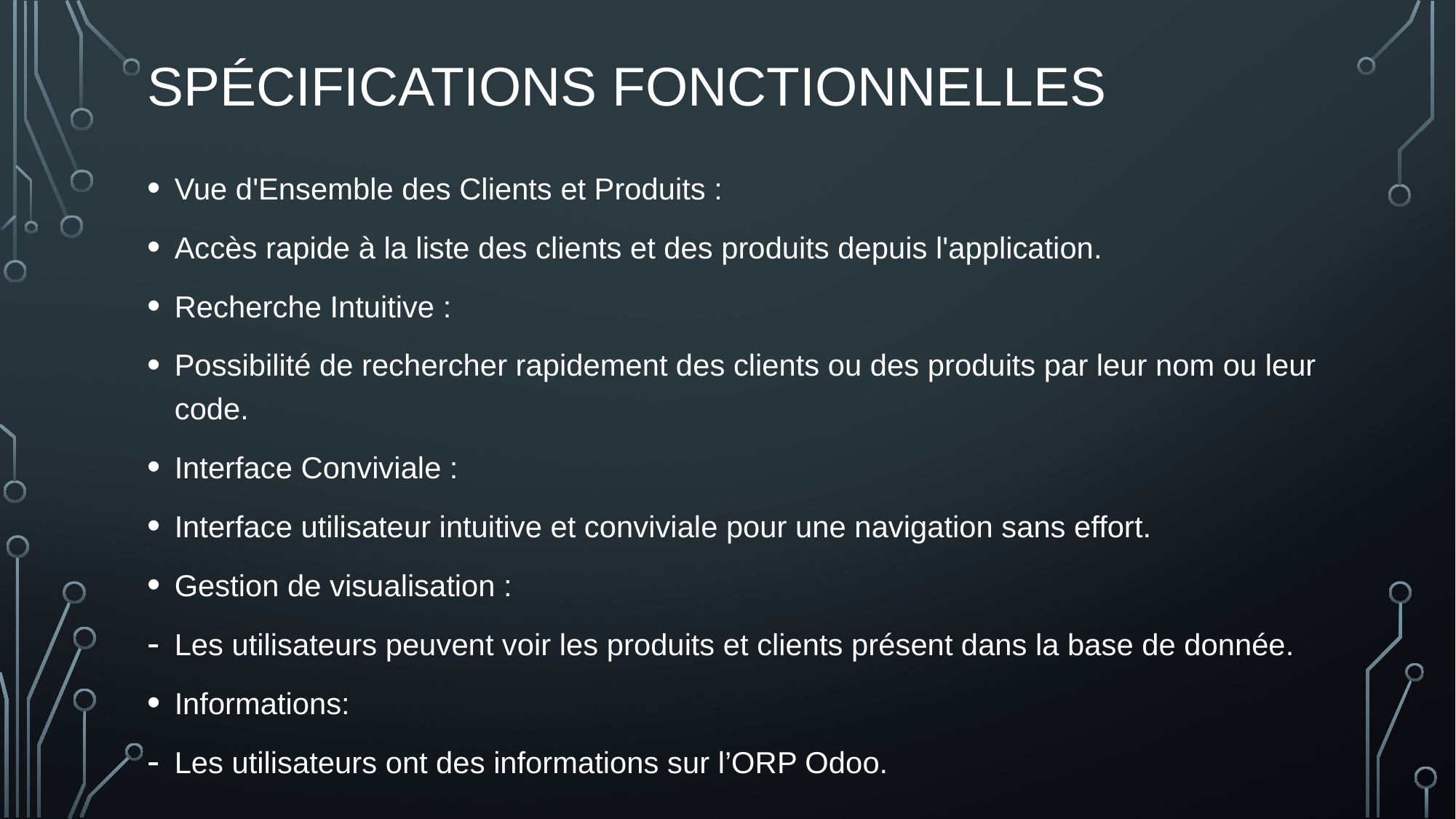

# Spécifications fonctionnelles
Vue d'Ensemble des Clients et Produits :
Accès rapide à la liste des clients et des produits depuis l'application.
Recherche Intuitive :
Possibilité de rechercher rapidement des clients ou des produits par leur nom ou leur code.
Interface Conviviale :
Interface utilisateur intuitive et conviviale pour une navigation sans effort.
Gestion de visualisation :
Les utilisateurs peuvent voir les produits et clients présent dans la base de donnée.
Informations:
Les utilisateurs ont des informations sur l’ORP Odoo.